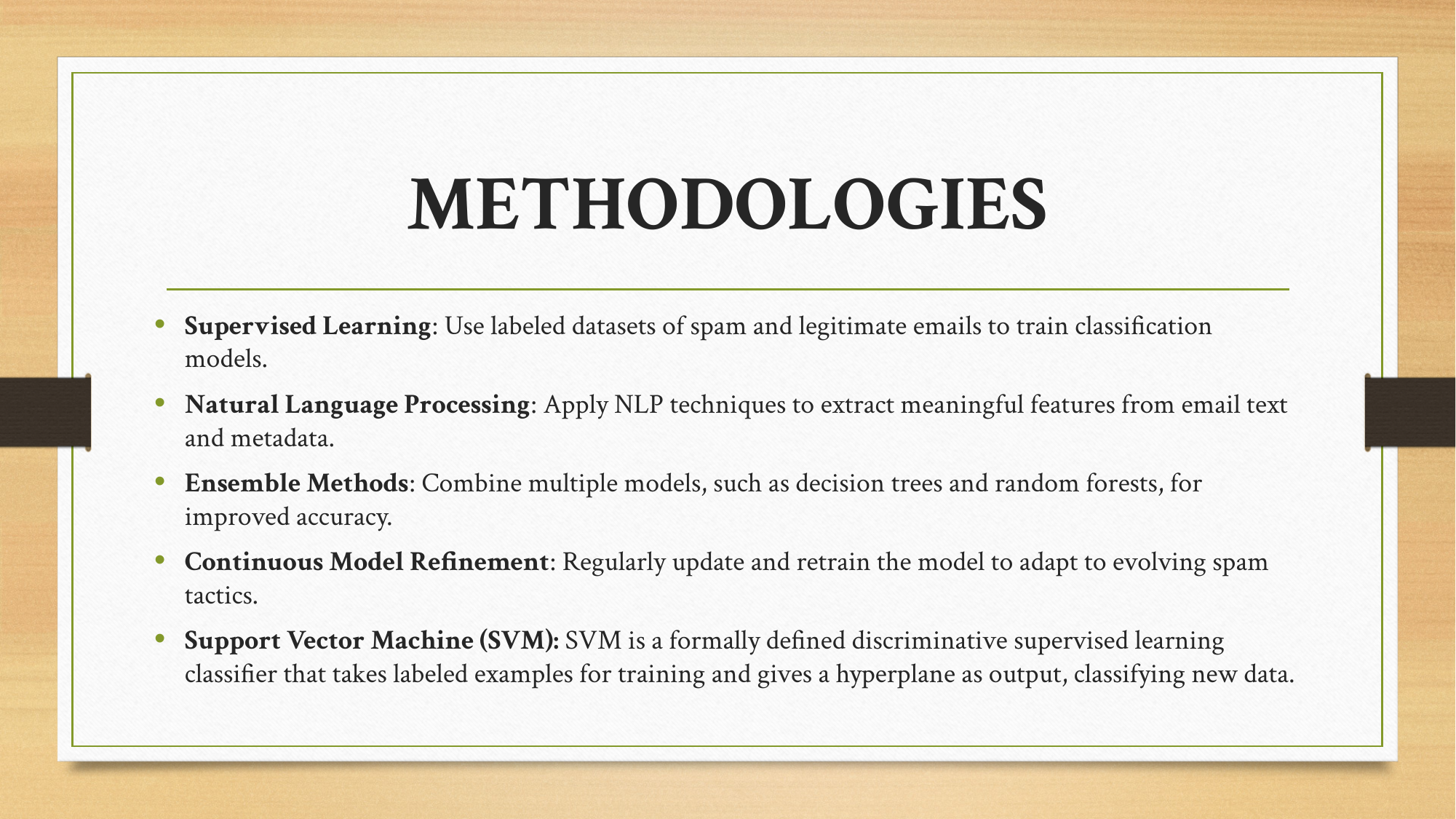

# METHODOLOGIES
Supervised Learning: Use labeled datasets of spam and legitimate emails to train classification models.
Natural Language Processing: Apply NLP techniques to extract meaningful features from email text and metadata.
Ensemble Methods: Combine multiple models, such as decision trees and random forests, for improved accuracy.
Continuous Model Refinement: Regularly update and retrain the model to adapt to evolving spam tactics.
Support Vector Machine (SVM): SVM is a formally defined discriminative supervised learning classifier that takes labeled examples for training and gives a hyperplane as output, classifying new data.